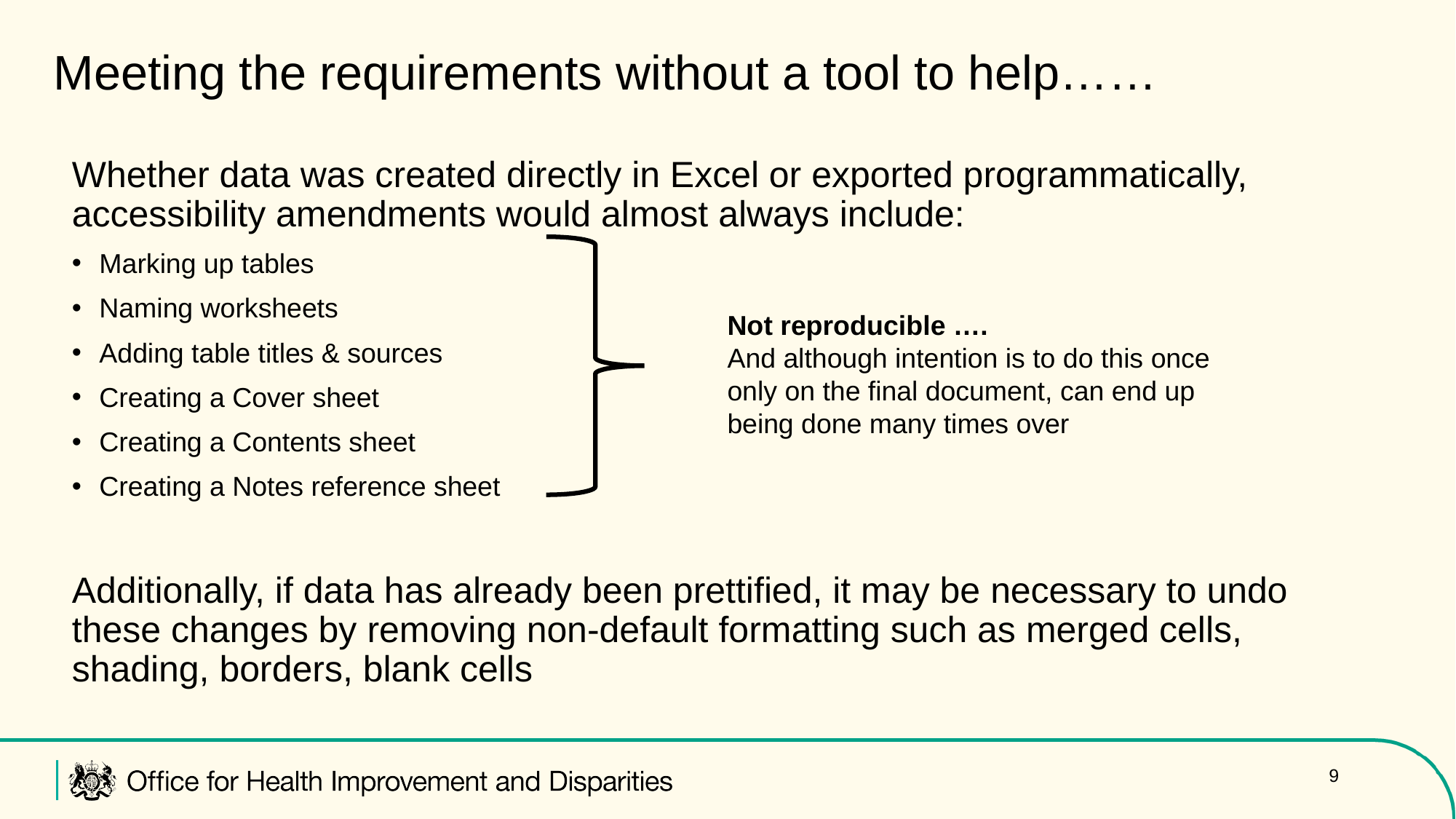

Meeting the requirements without a tool to help……

Whether data was created directly in Excel or exported programmatically, accessibility amendments would almost always include:
Marking up tables
Naming worksheets
Adding table titles & sources
Creating a Cover sheet
Creating a Contents sheet
Creating a Notes reference sheet

Additionally, if data has already been prettified, it may be necessary to undo these changes by removing non-default formatting such as merged cells, shading, borders, blank cells

Not reproducible ….
And although intention is to do this once only on the final document, can end up being done many times over
9